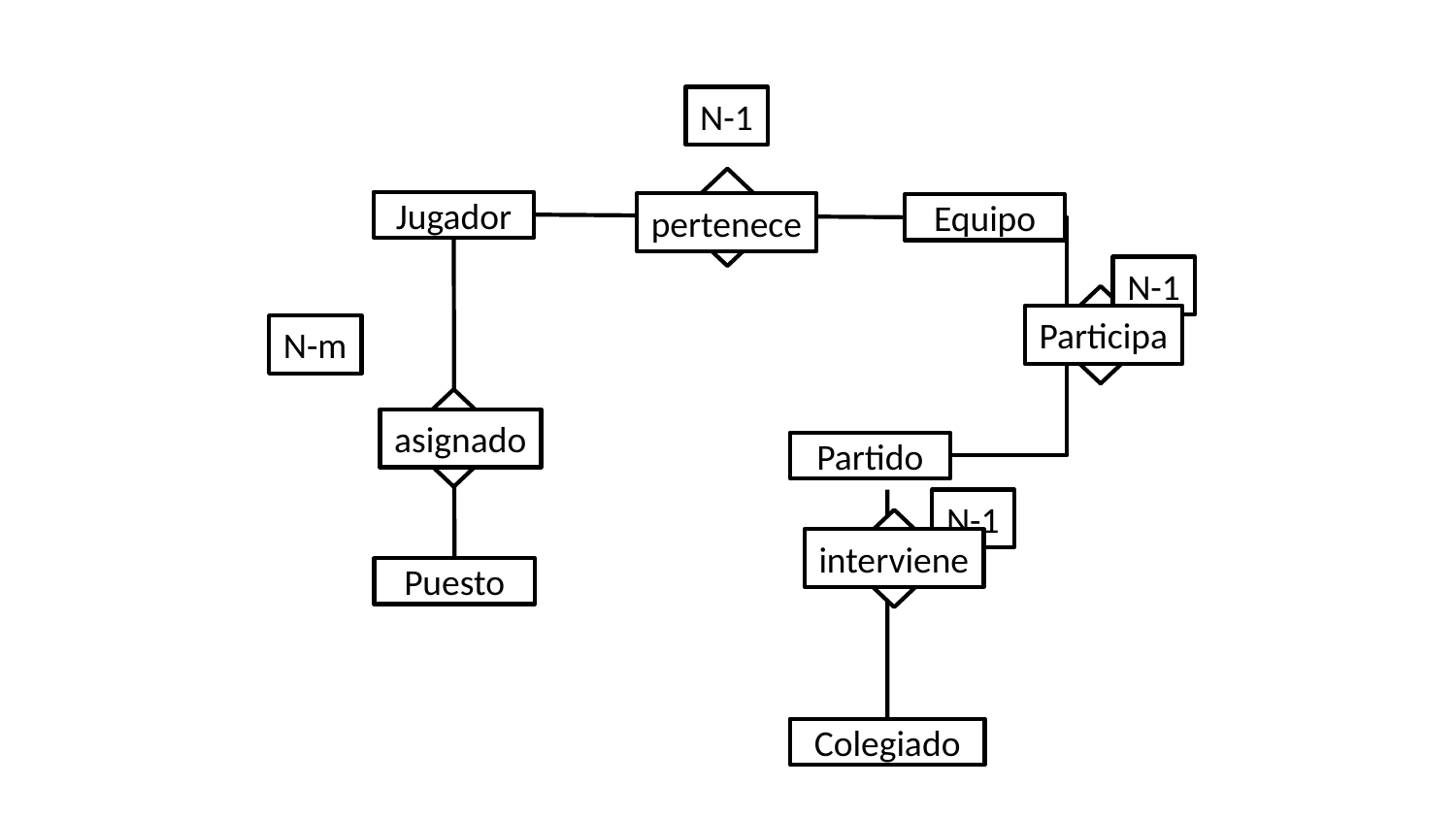

N-1

Jugador
pertenece
Equipo
N-1

Participa
N-m

asignado
Partido
N-1

interviene
Puesto
Colegiado